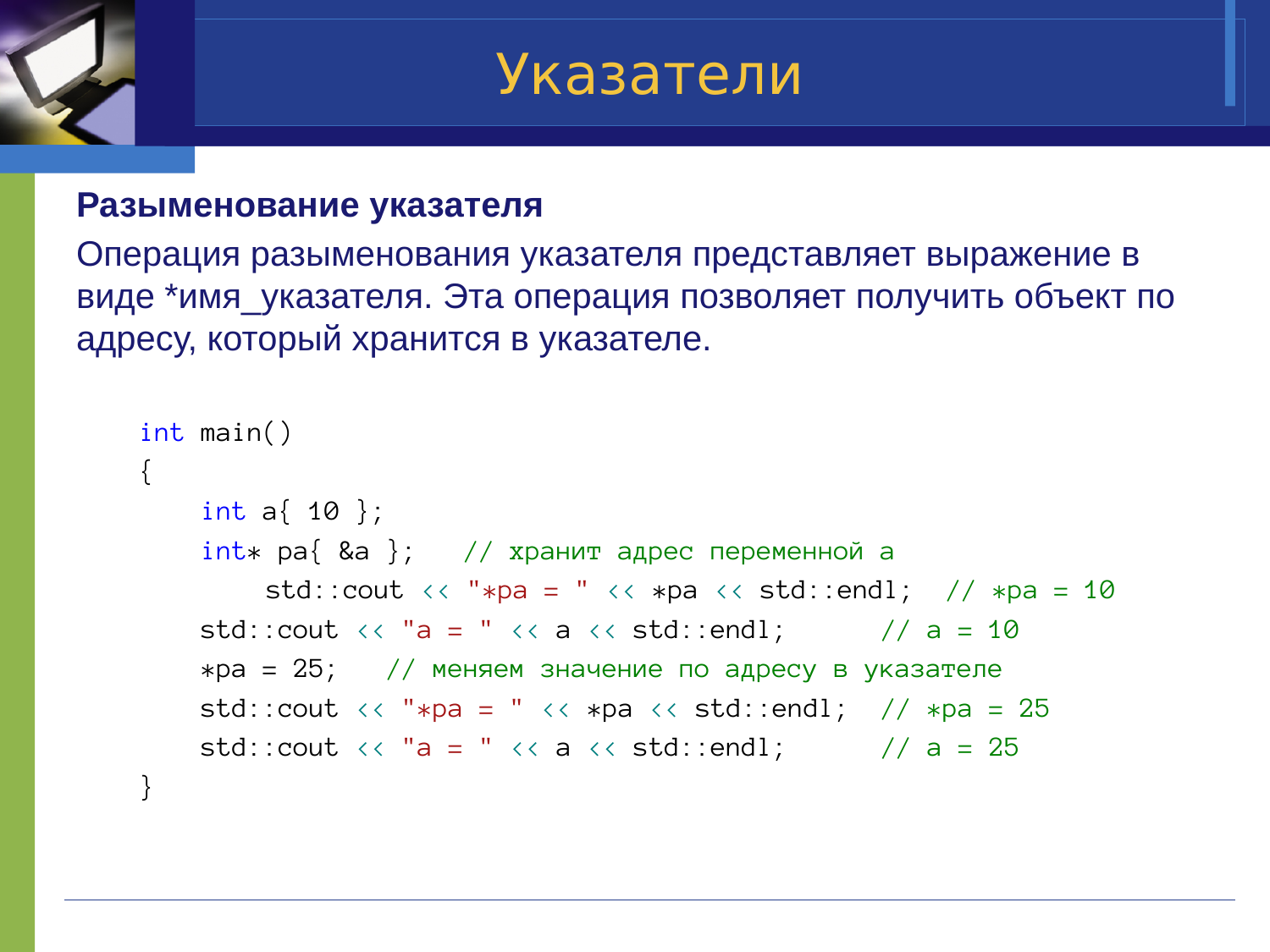

# Указатели
Разыменование указателя
Операция разыменования указателя представляет выражение в виде *имя_указателя. Эта операция позволяет получить объект по адресу, который хранится в указателе.

int main()
{
    int a{ 10 };
    int* pa{ &a };   // хранит адрес переменной a
	std::cout << "*pa = " << *pa << std::endl;  // *pa = 10
    std::cout << "a = " << a << std::endl;      // a = 10
    *pa = 25;   // меняем значение по адресу в указателе
    std::cout << "*pa = " << *pa << std::endl;  // *pa = 25
    std::cout << "a = " << a << std::endl;      // a = 25
}